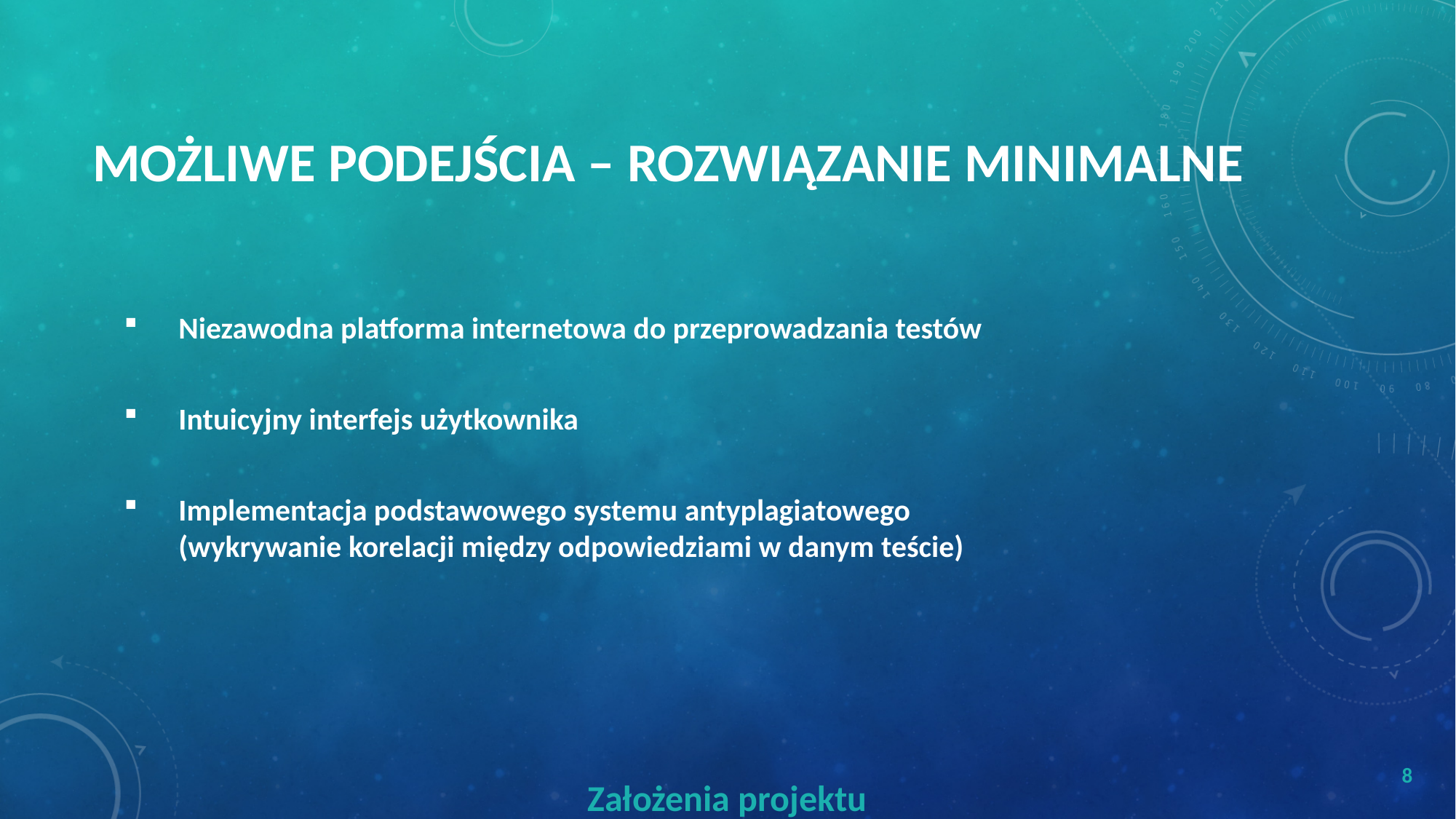

# Możliwe podejścia – rozwiązanie minimalne
Niezawodna platforma internetowa do przeprowadzania testów

Intuicyjny interfejs użytkownika

Implementacja podstawowego systemu antyplagiatowego (wykrywanie korelacji między odpowiedziami w danym teście)

8
Założenia projektu